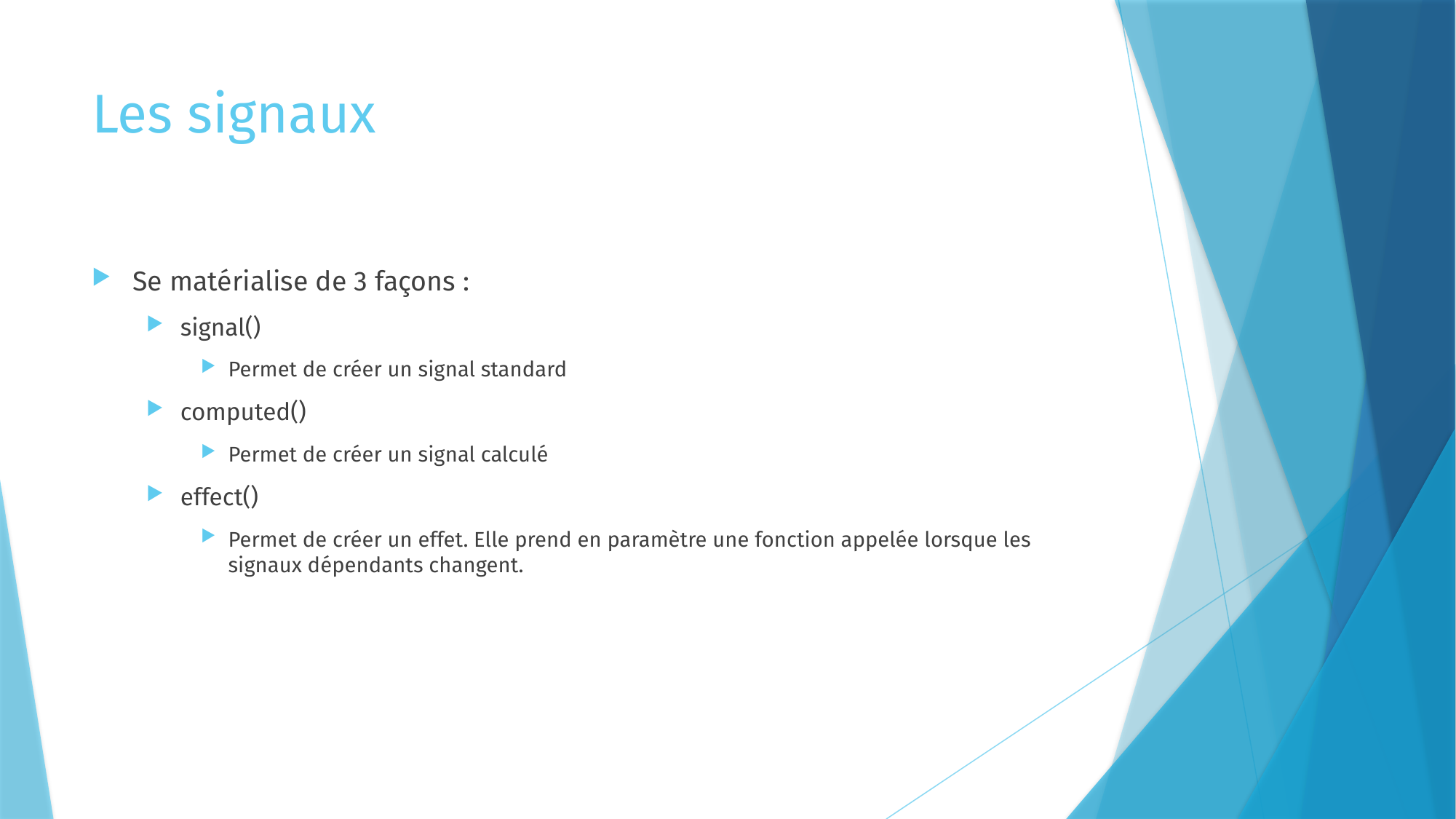

# Les signaux
Se matérialise de 3 façons :
signal()
Permet de créer un signal standard
computed()
Permet de créer un signal calculé
effect()
Permet de créer un effet. Elle prend en paramètre une fonction appelée lorsque les signaux dépendants changent.